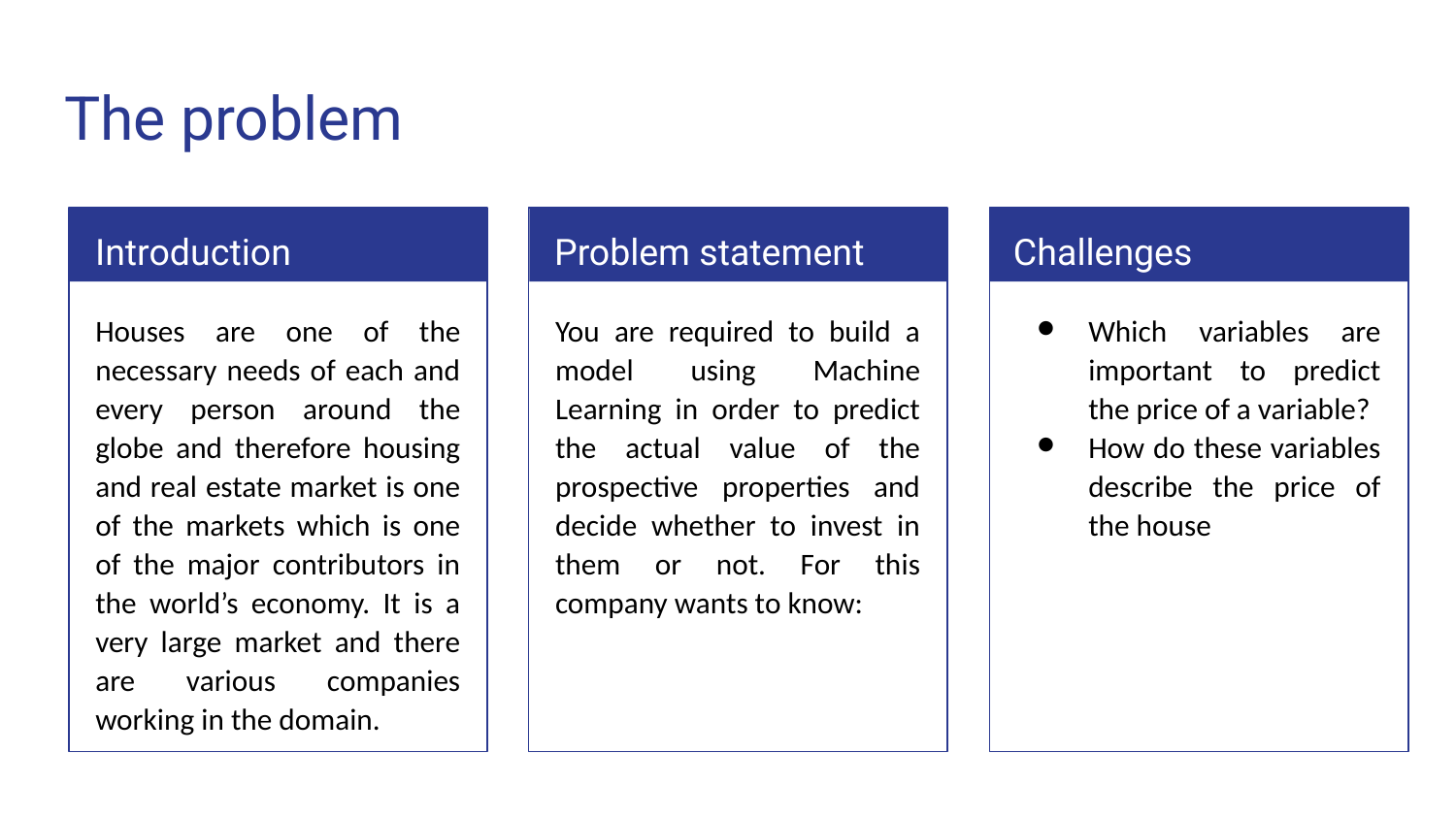

# The problem

Introduction

Problem statement

Challenges
Houses are one of the necessary needs of each and every person around the globe and therefore housing and real estate market is one of the markets which is one of the major contributors in the world’s economy. It is a very large market and there are various companies working in the domain.

You are required to build a model using Machine Learning in order to predict the actual value of the prospective properties and decide whether to invest in them or not. For this company wants to know:
Which variables are important to predict the price of a variable?
How do these variables describe the price of the house